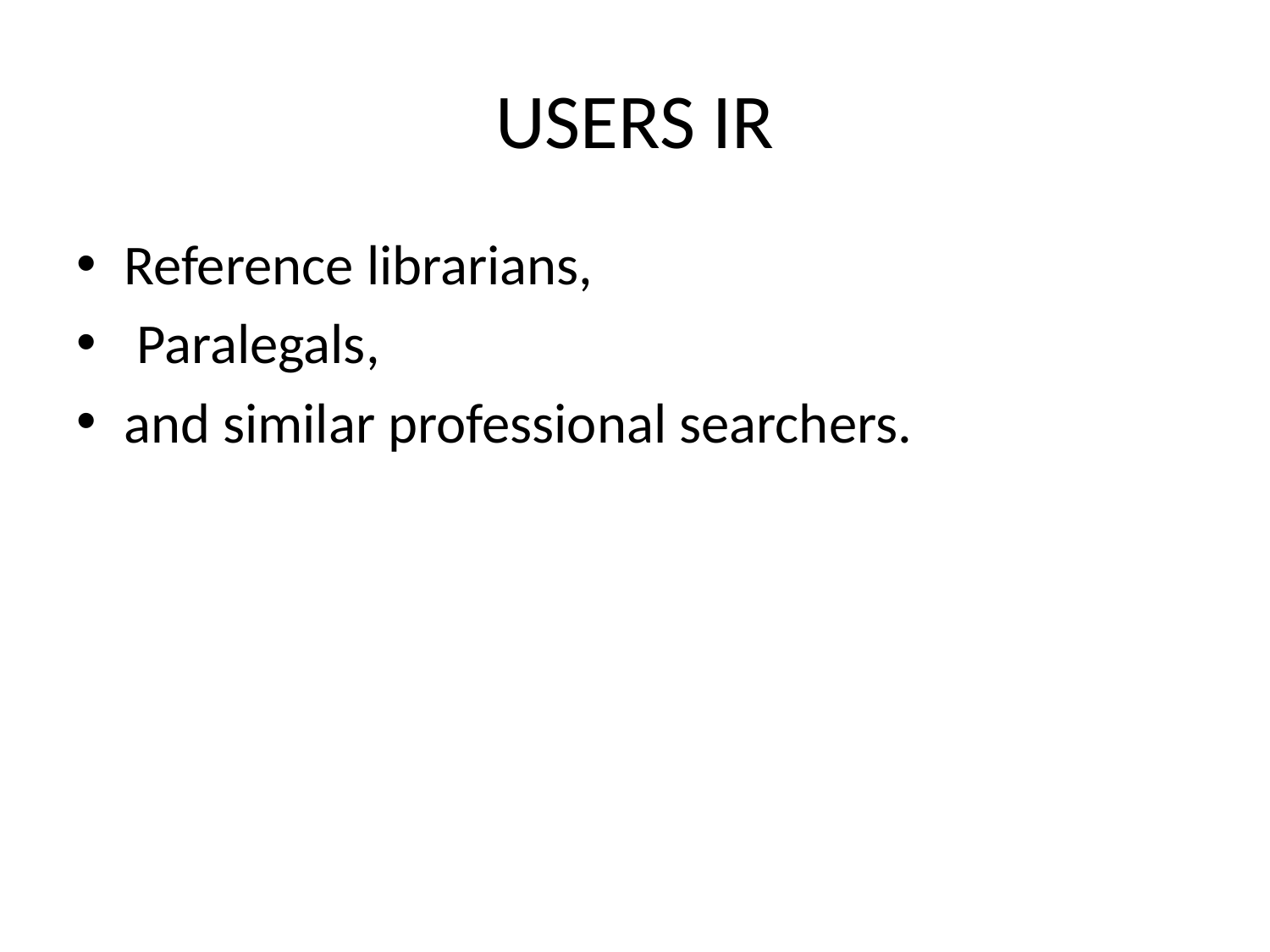

# USERS IR
Reference librarians,
 Paralegals,
and similar professional searchers.